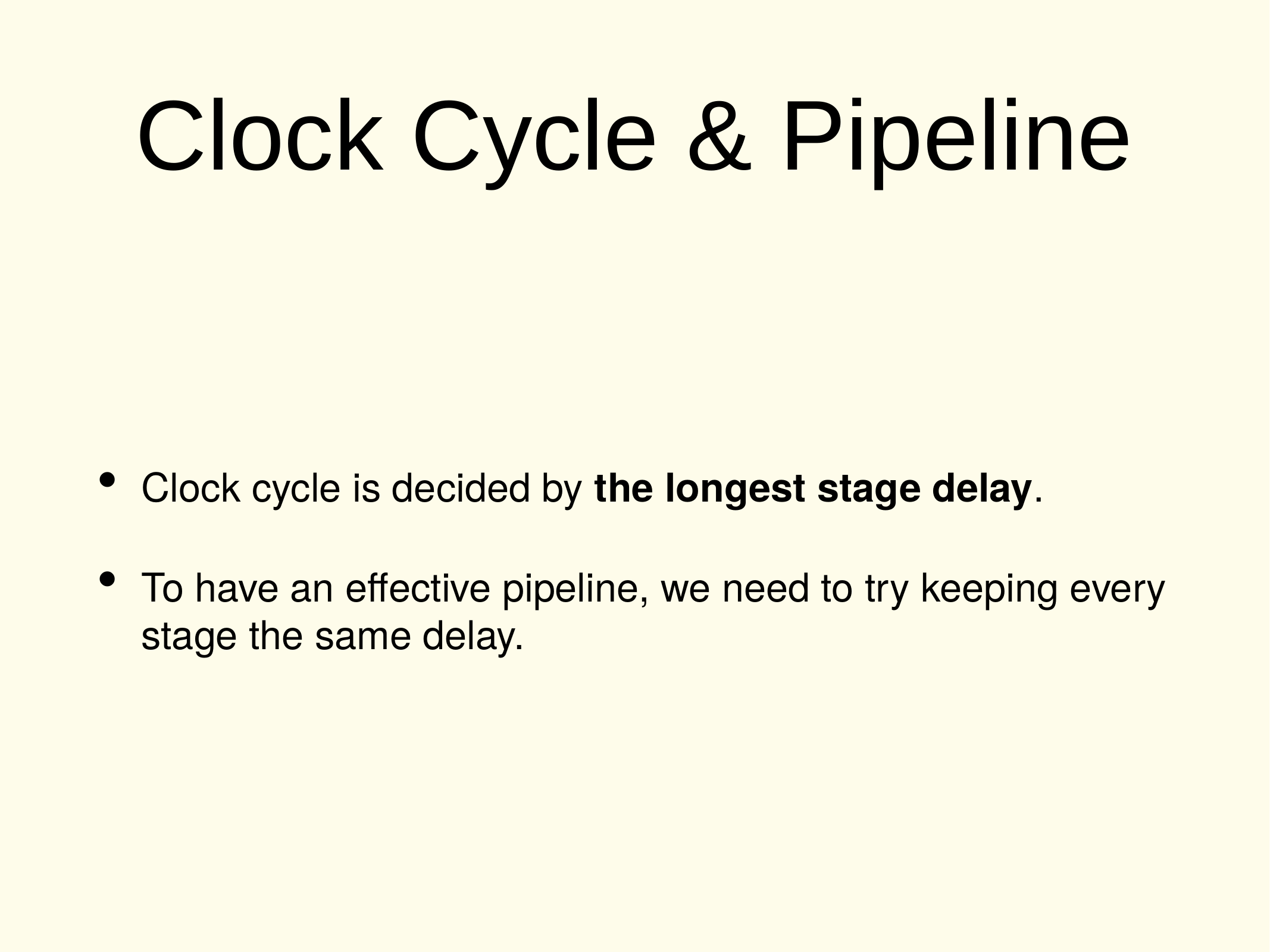

# Clock Cycle & Pipeline
Clock cycle is decided by the longest stage delay.
To have an effective pipeline, we need to try keeping every stage the same delay.